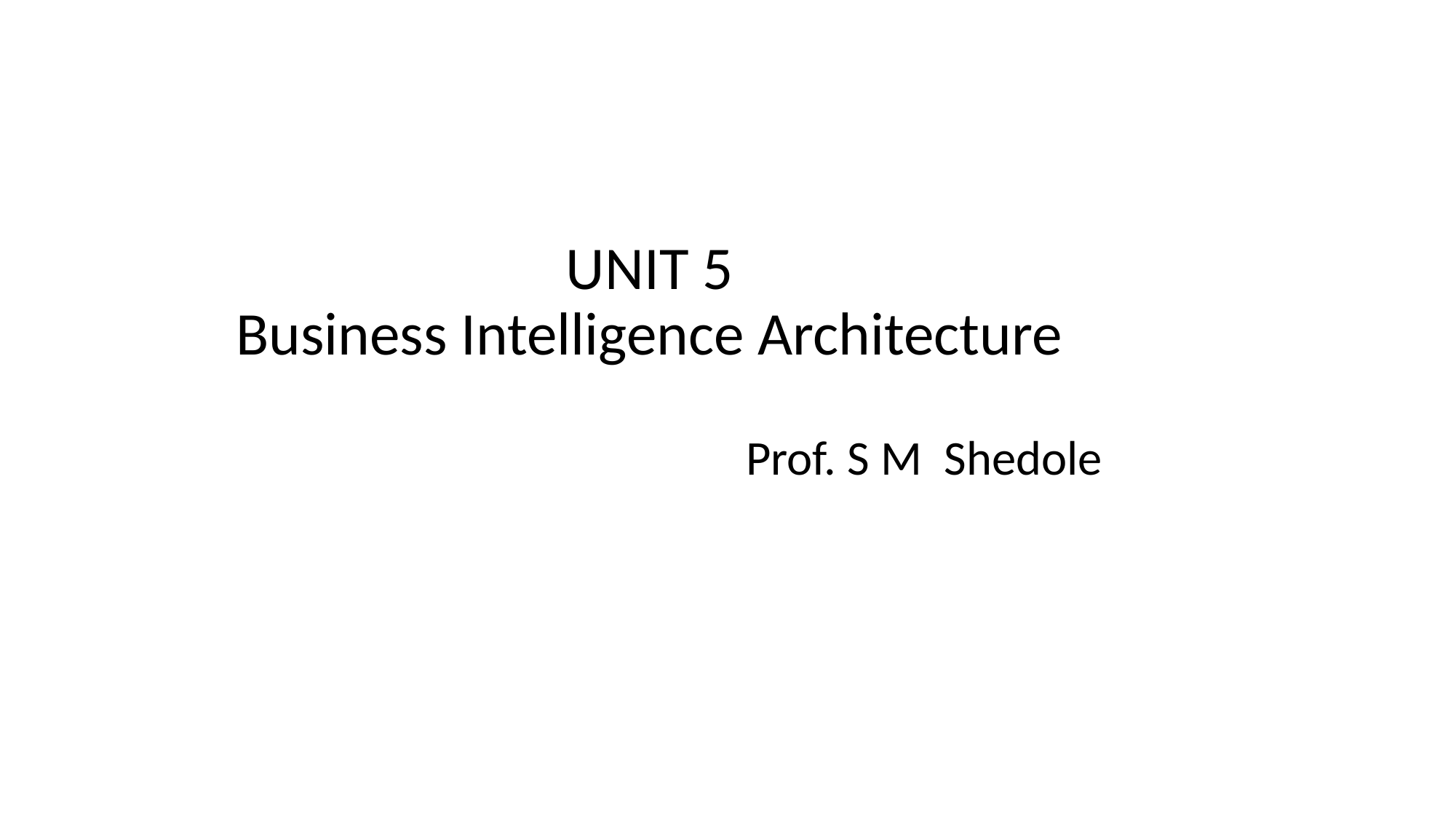

Prof. S M  Shedole

# UNIT 5 Business Intelligence Architecture